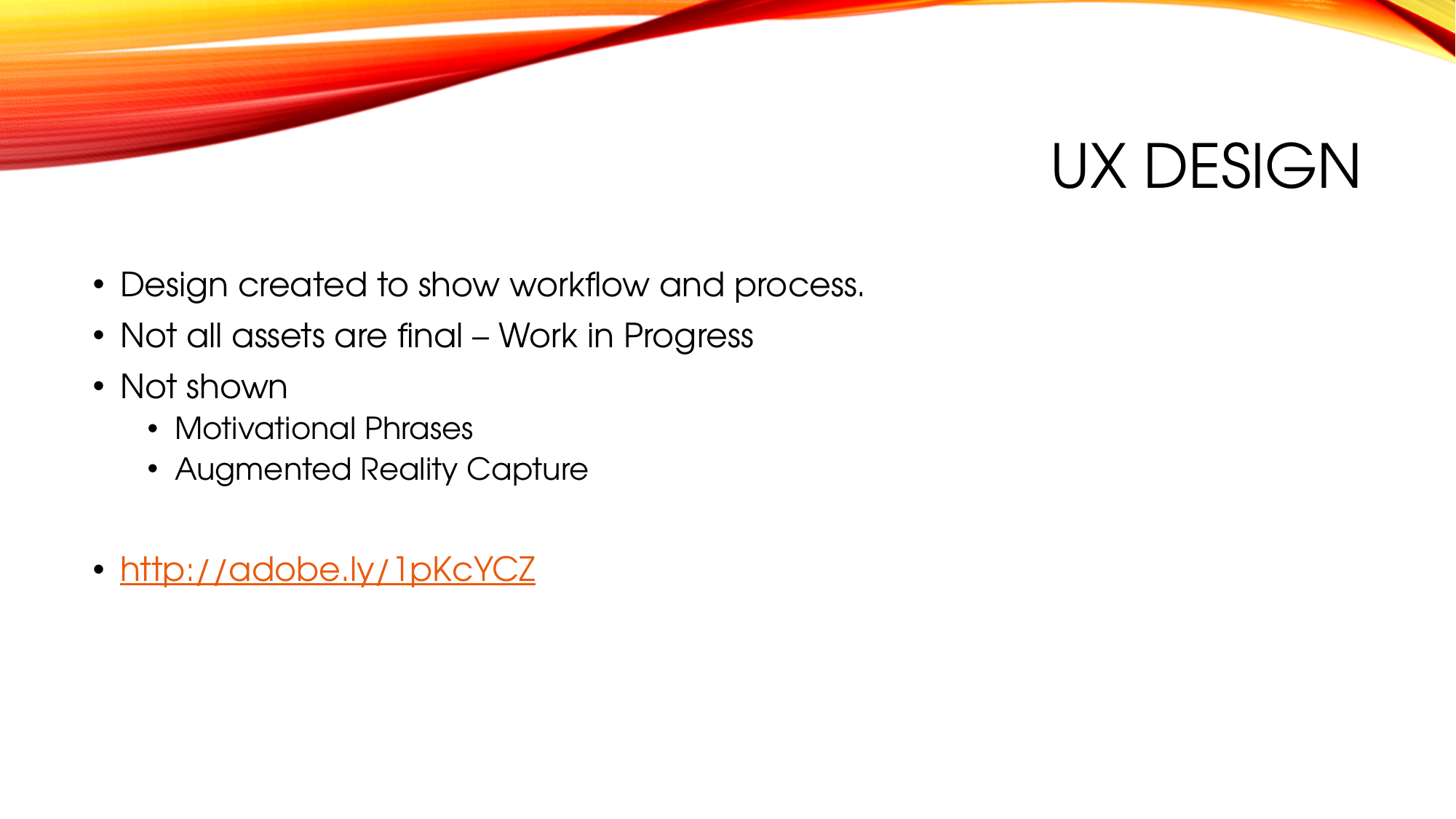

# UX Design
Design created to show workflow and process.
Not all assets are final – Work in Progress
Not shown
Motivational Phrases
Augmented Reality Capture

http://adobe.ly/1pKcYCZ